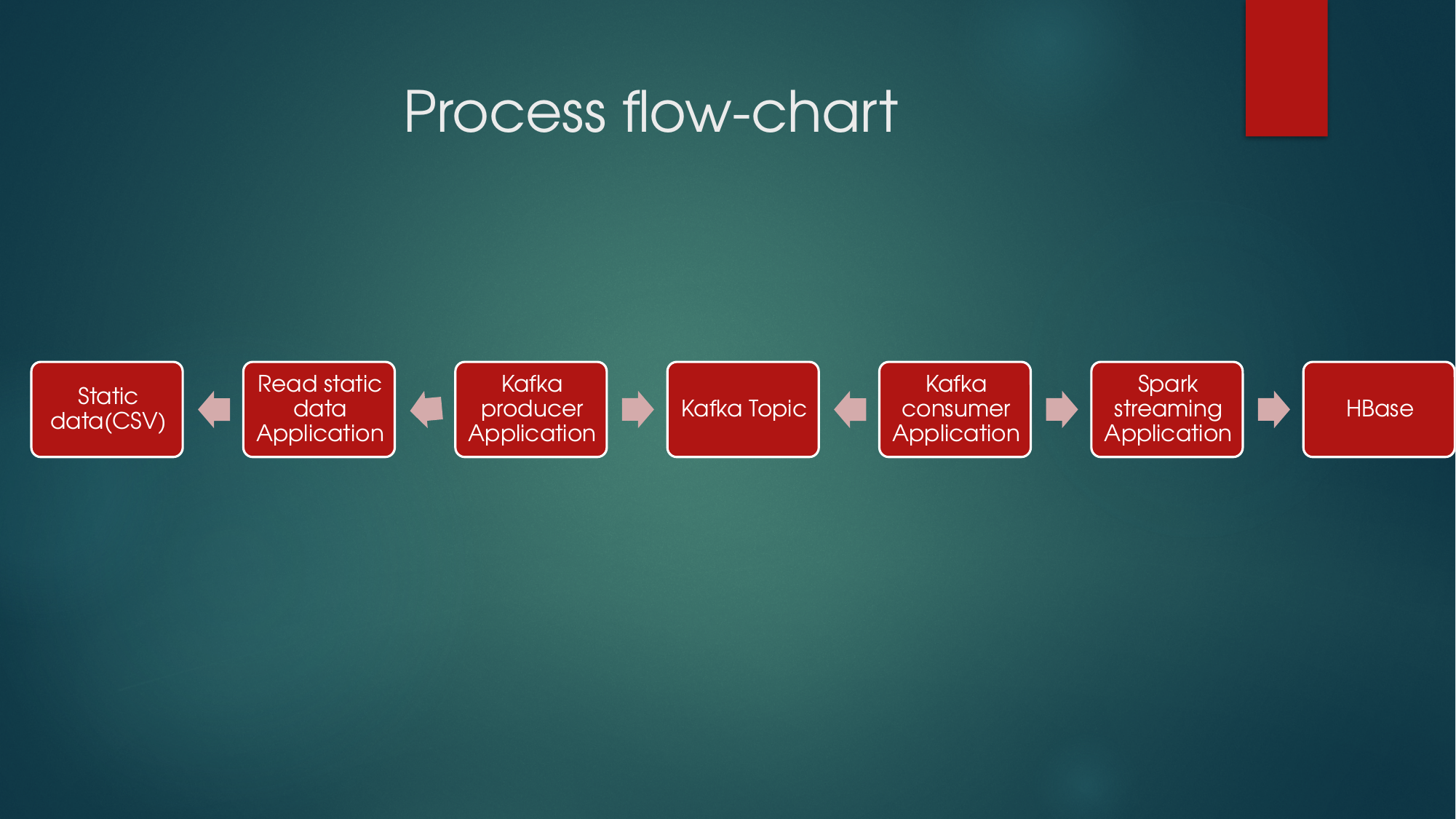

# Process flow-chart
Static data(CSV)

Read static data Application

Kafka producer
Application

Kafka Topic

Kafka consumer
Application

Spark streaming
Application

HBase